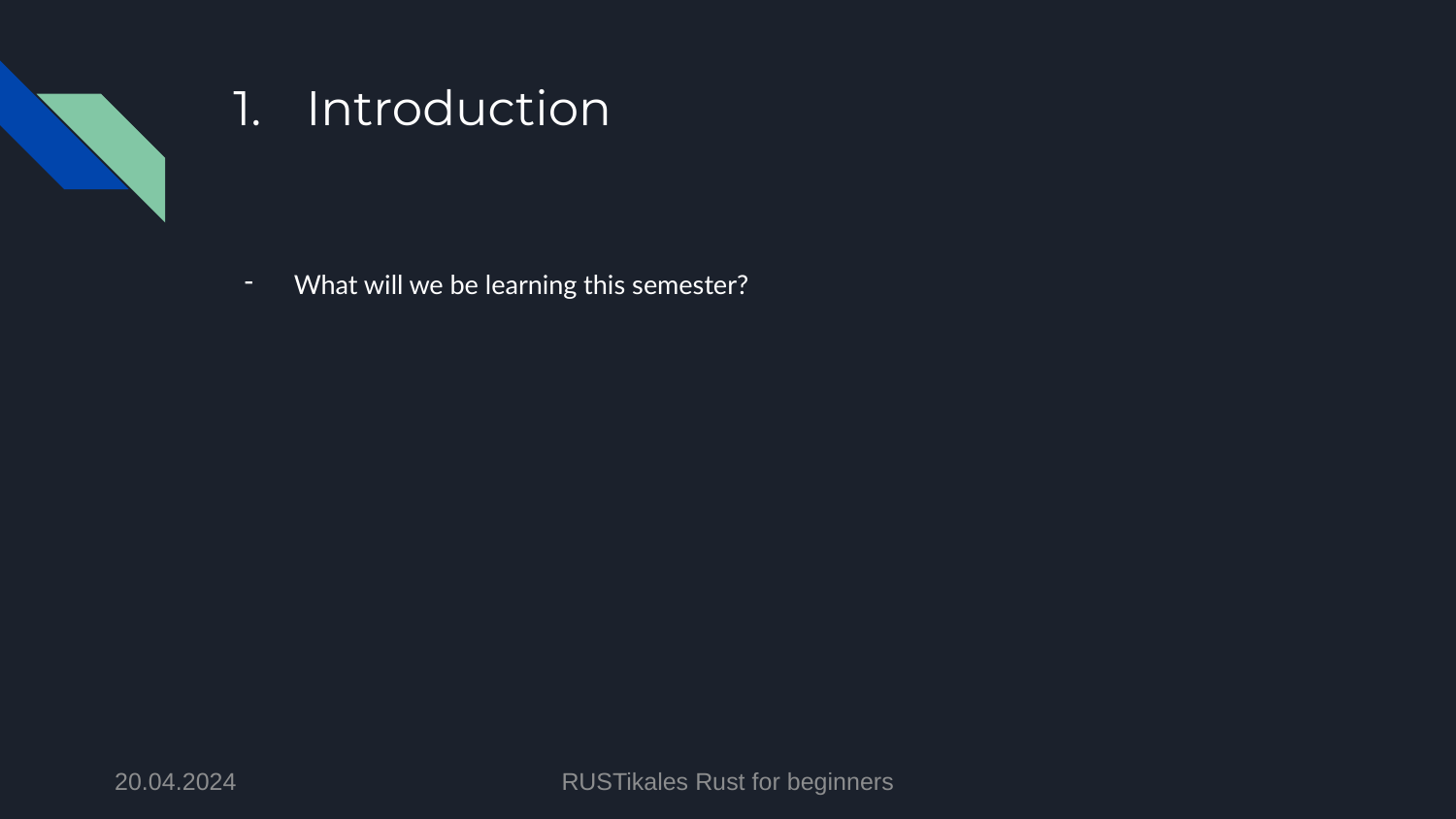

# Introduction
What will we be learning this semester?

20.04.2024
RUSTikales Rust for beginners